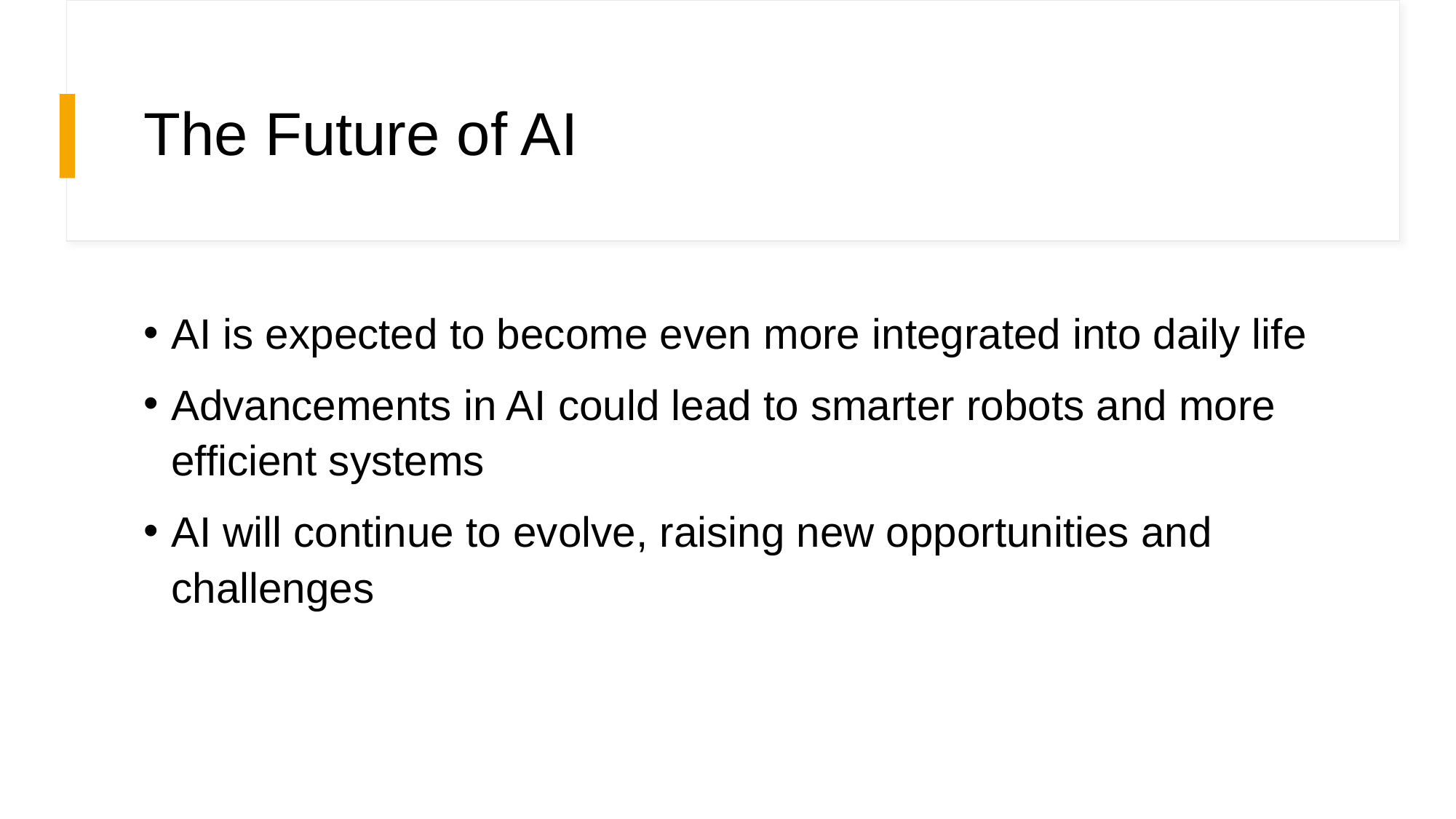

# The Future of AI
AI is expected to become even more integrated into daily life
Advancements in AI could lead to smarter robots and more efficient systems
AI will continue to evolve, raising new opportunities and challenges